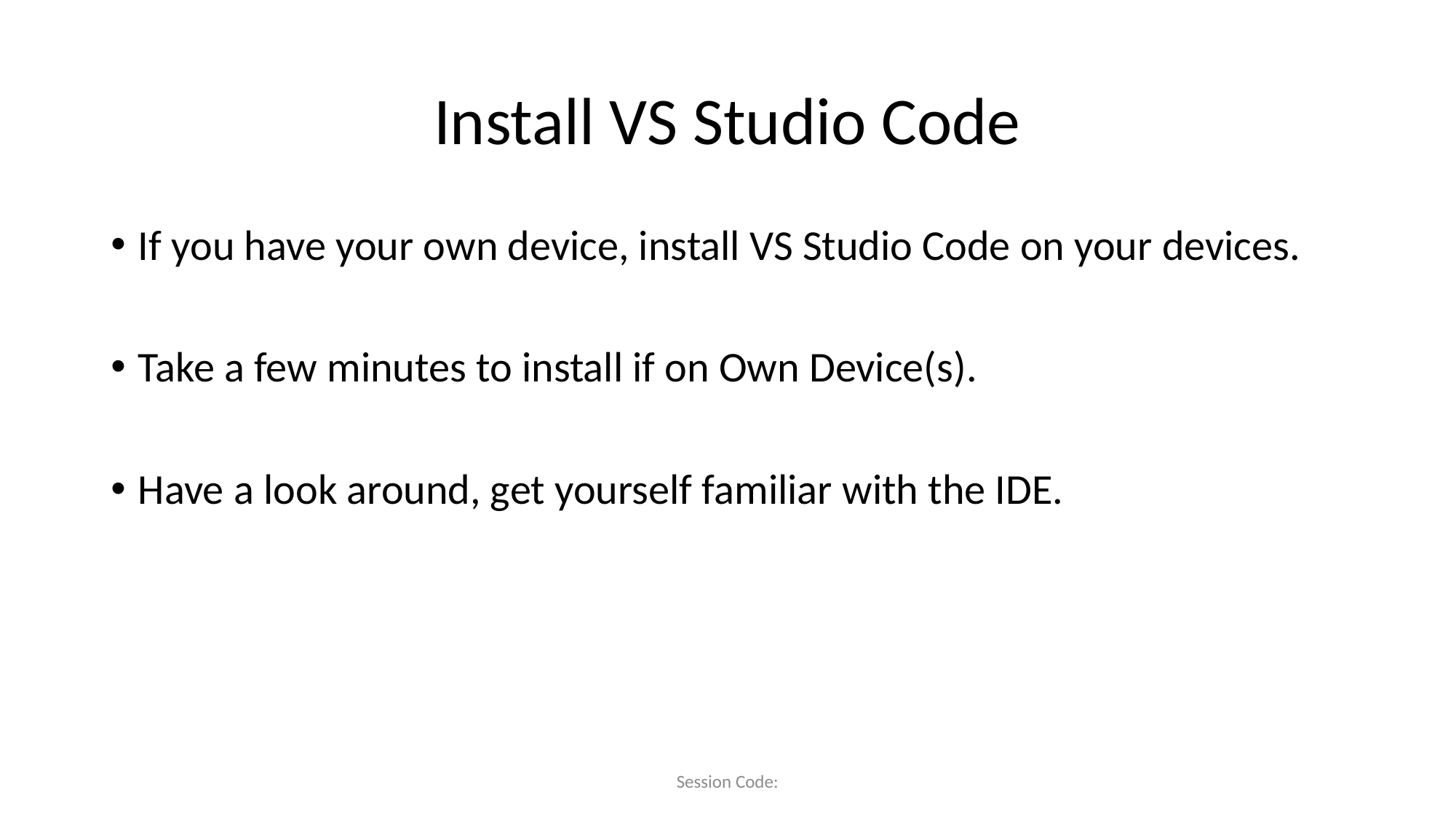

# Install VS Studio Code
If you have your own device, install VS Studio Code on your devices.

Take a few minutes to install if on Own Device(s).

Have a look around, get yourself familiar with the IDE.
Session Code: